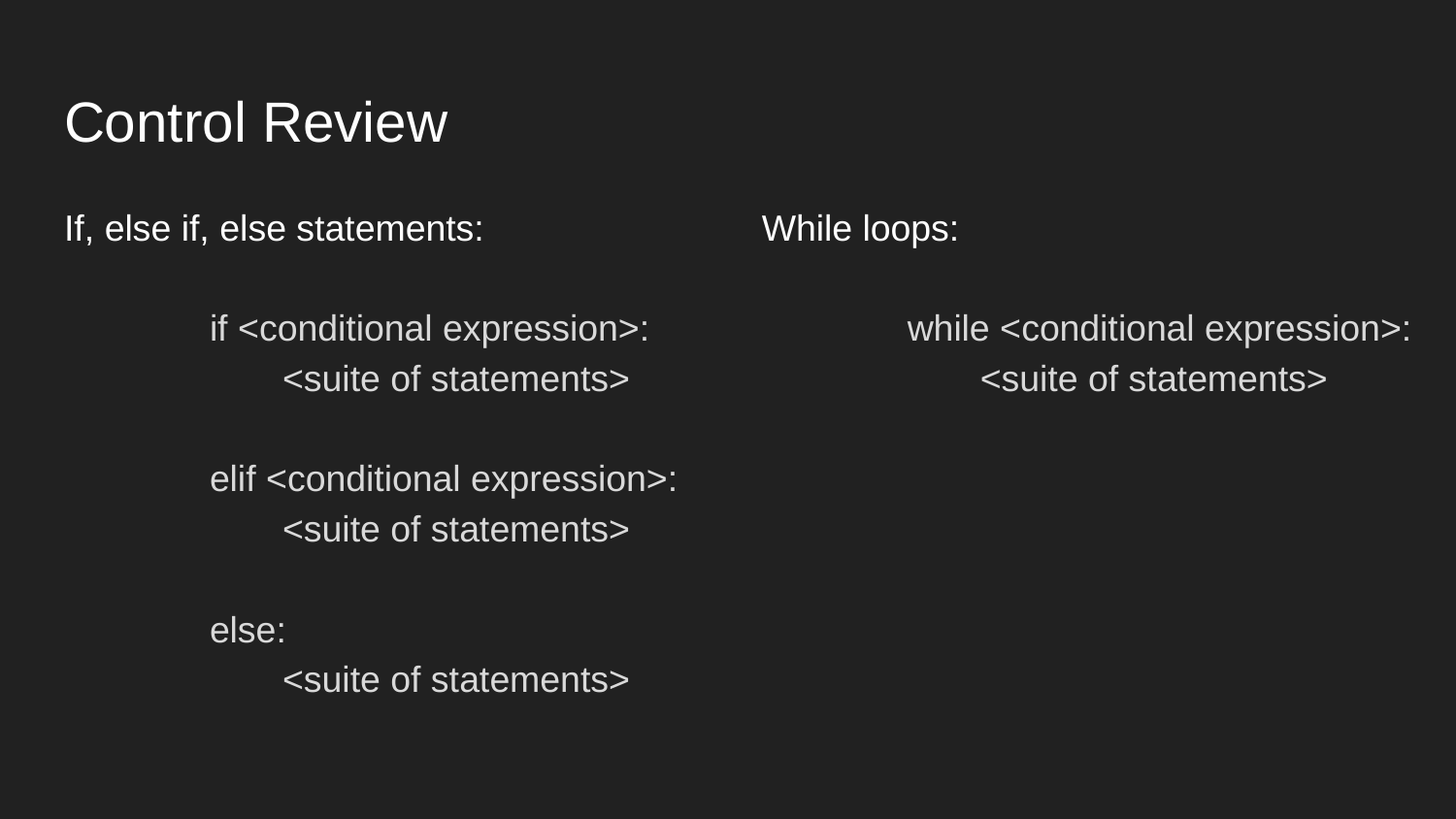

# Control Review
If, else if, else statements:

if <conditional expression>:
<suite of statements>

elif <conditional expression>:
<suite of statements>

else:
<suite of statements>
While loops:

while <conditional expression>:
<suite of statements>